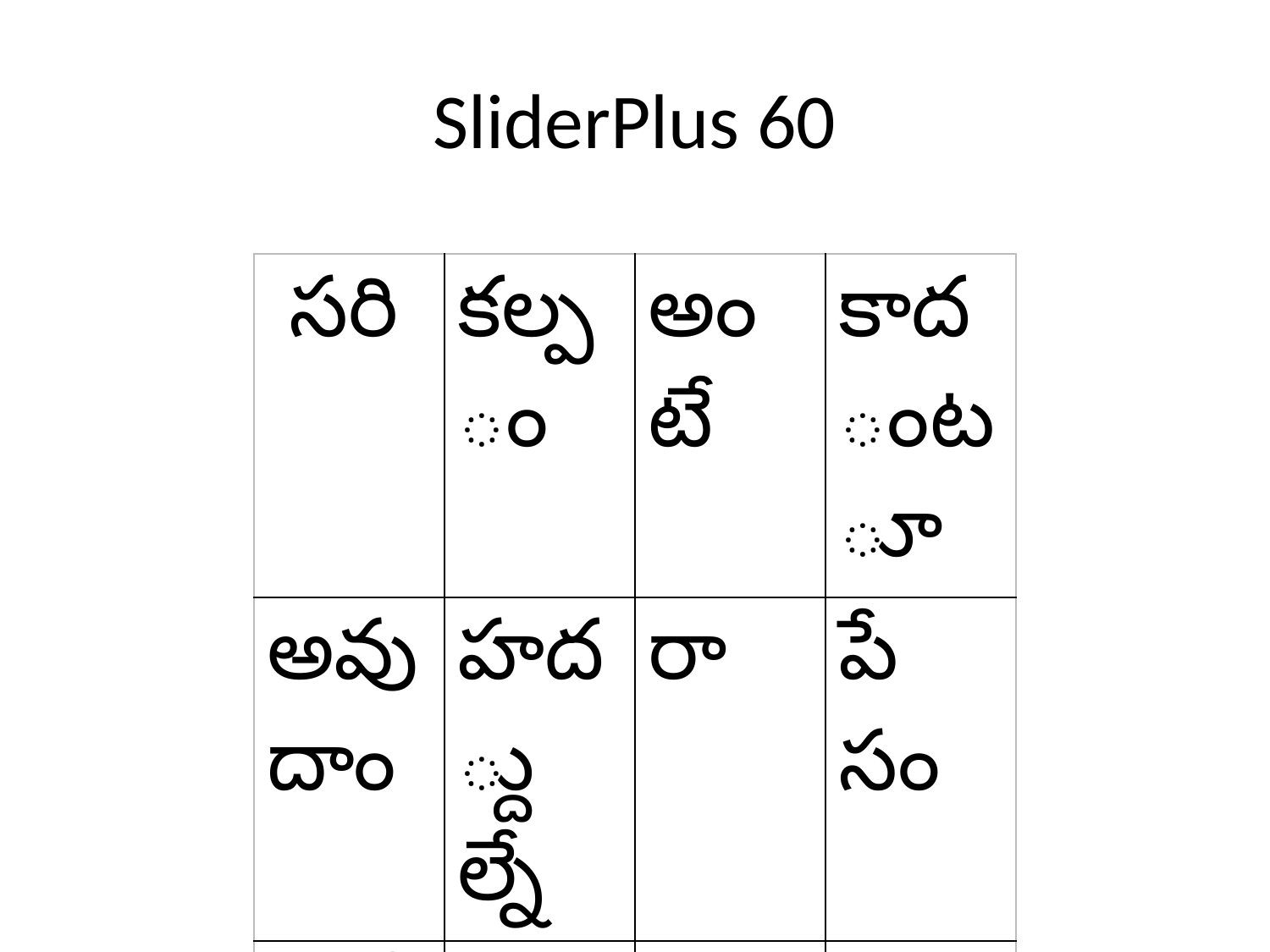

# SliderPlus 60
| సరి | కల్పం | అంటే | కాదంటూ |
| --- | --- | --- | --- |
| అవుదాం | హద్దుల్నే | రా | పే సం |
| డుగే | ఇది | అర్థం | చెరి |
| ముంద | యుద్ధం | ద్దాం |  |